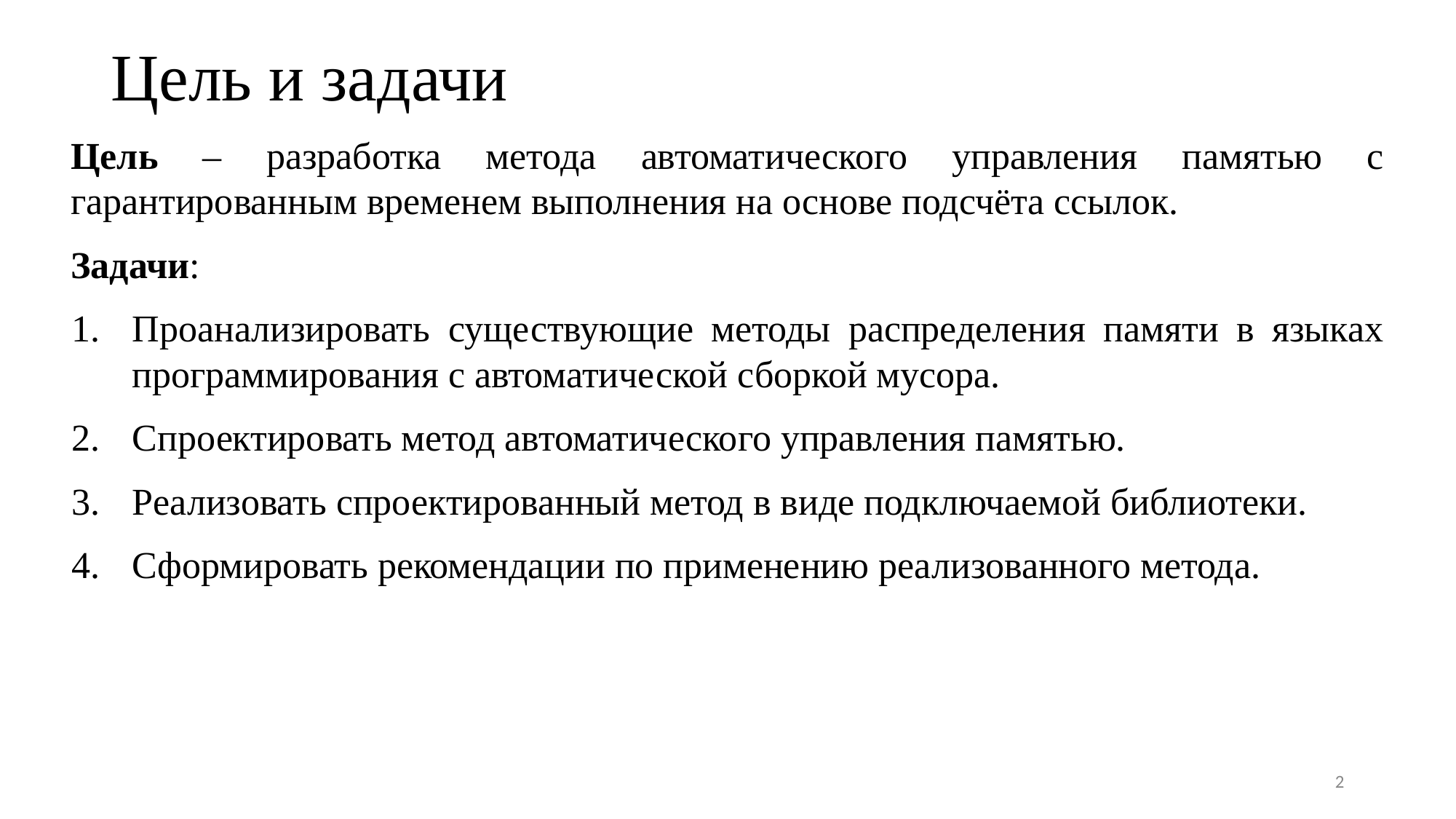

# Цель и задачи
Цель – разработка метода автоматического управления памятью с гарантированным временем выполнения на основе подсчёта ссылок.
Задачи:
Проанализировать существующие методы распределения памяти в языках программирования с автоматической сборкой мусора.
Спроектировать метод автоматического управления памятью.
Реализовать спроектированный метод в виде подключаемой библиотеки.
Сформировать рекомендации по применению реализованного метода.
2